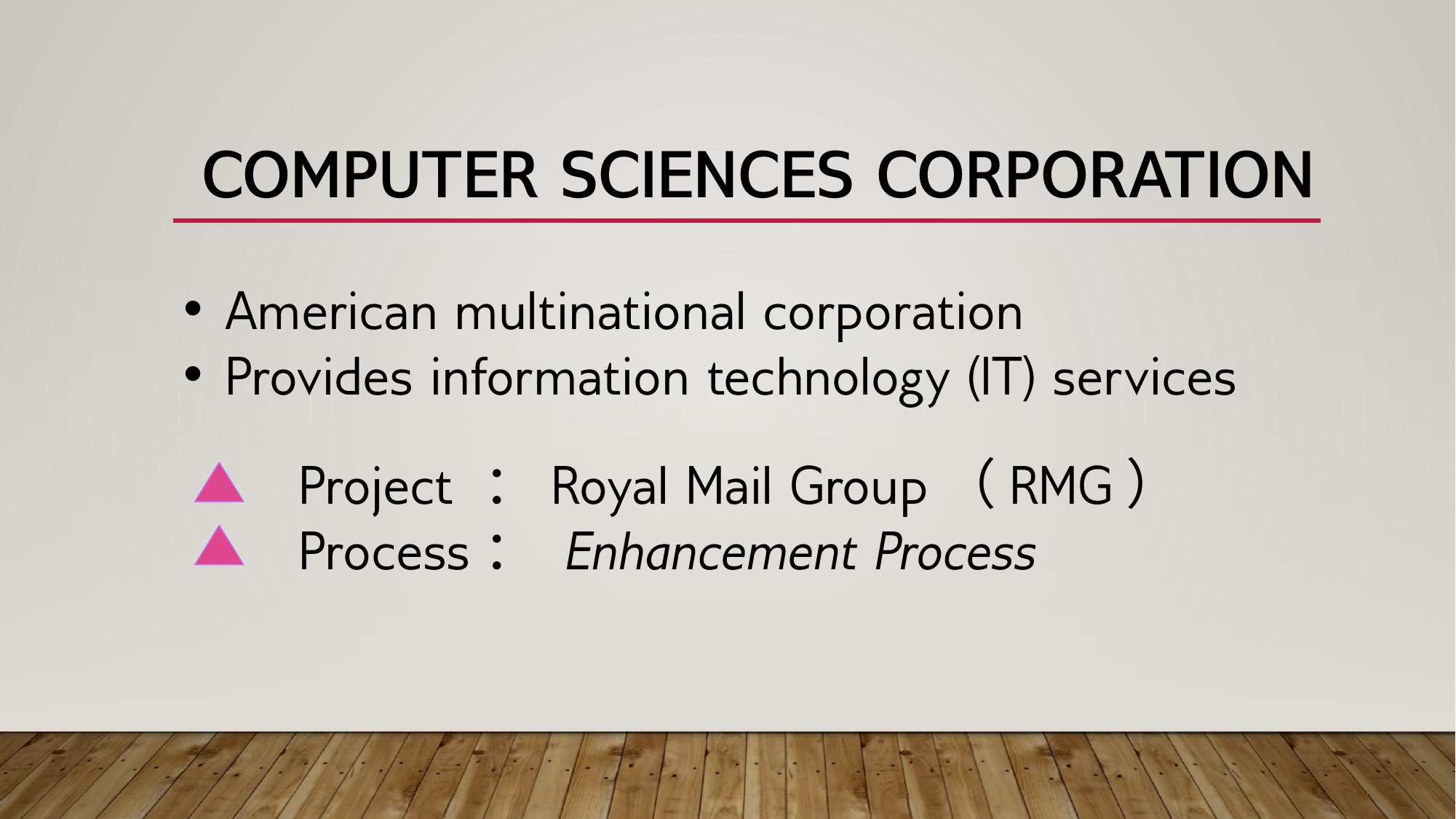

# Computer Sciences Corporation
American multinational corporation
Provides information technology (IT) services

       Project ：Royal Mail Group（RMG）
       Process： Enhancement Process